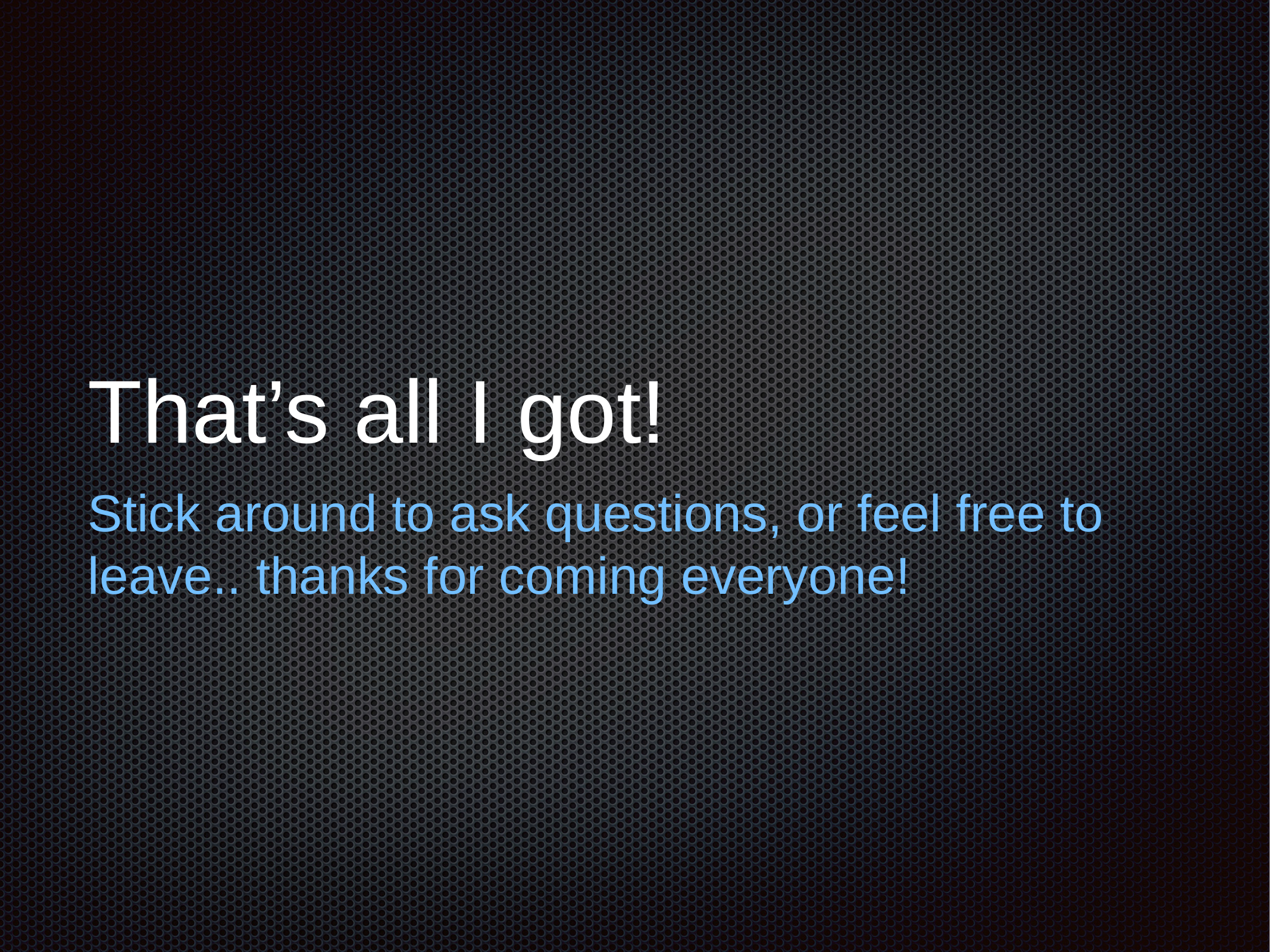

# That’s all I got!
Stick around to ask questions, or feel free to leave.. thanks for coming everyone!